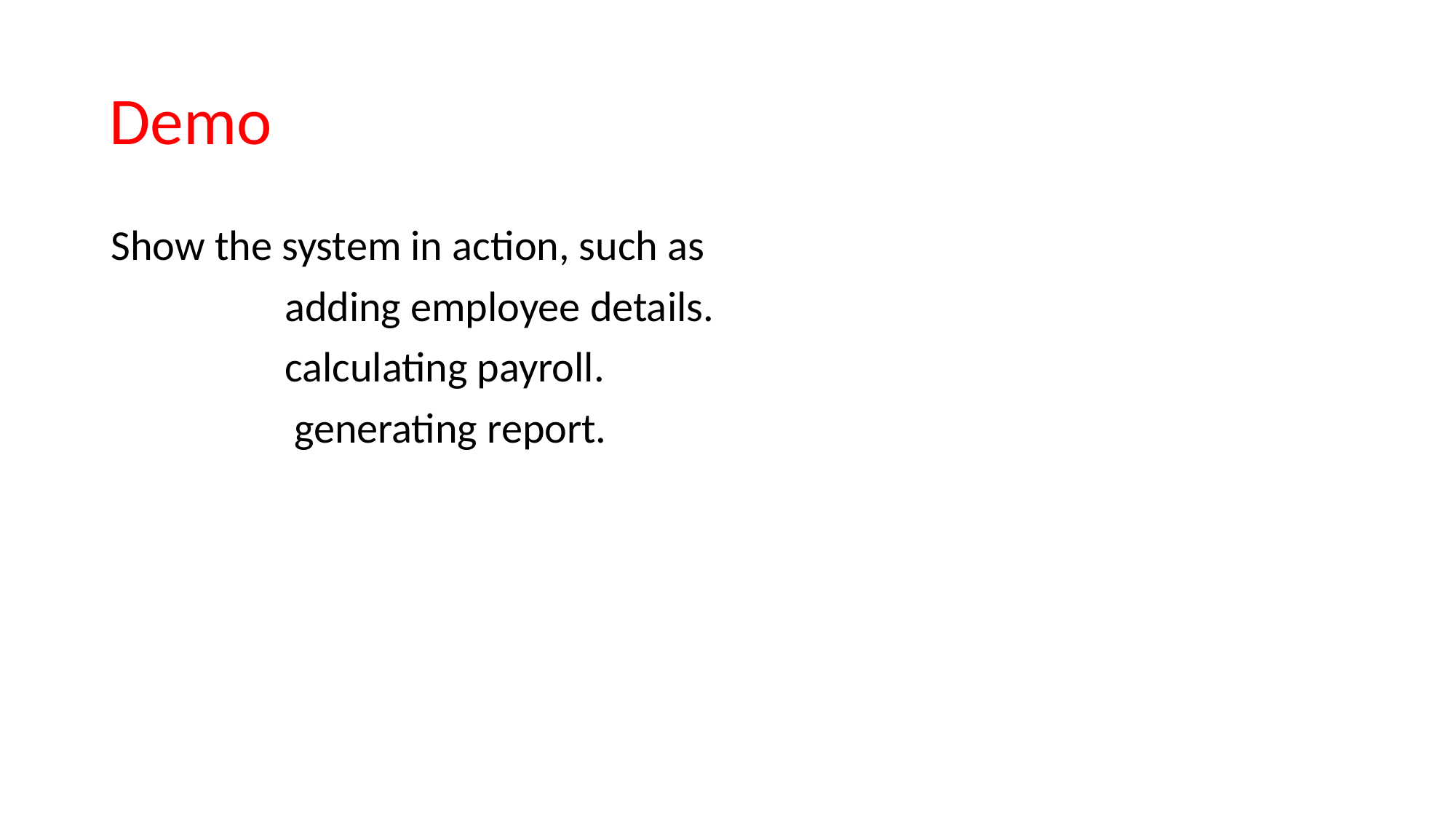

# Demo
Show the system in action, such as
                  adding employee details.
                  calculating payroll.
                   generating report.